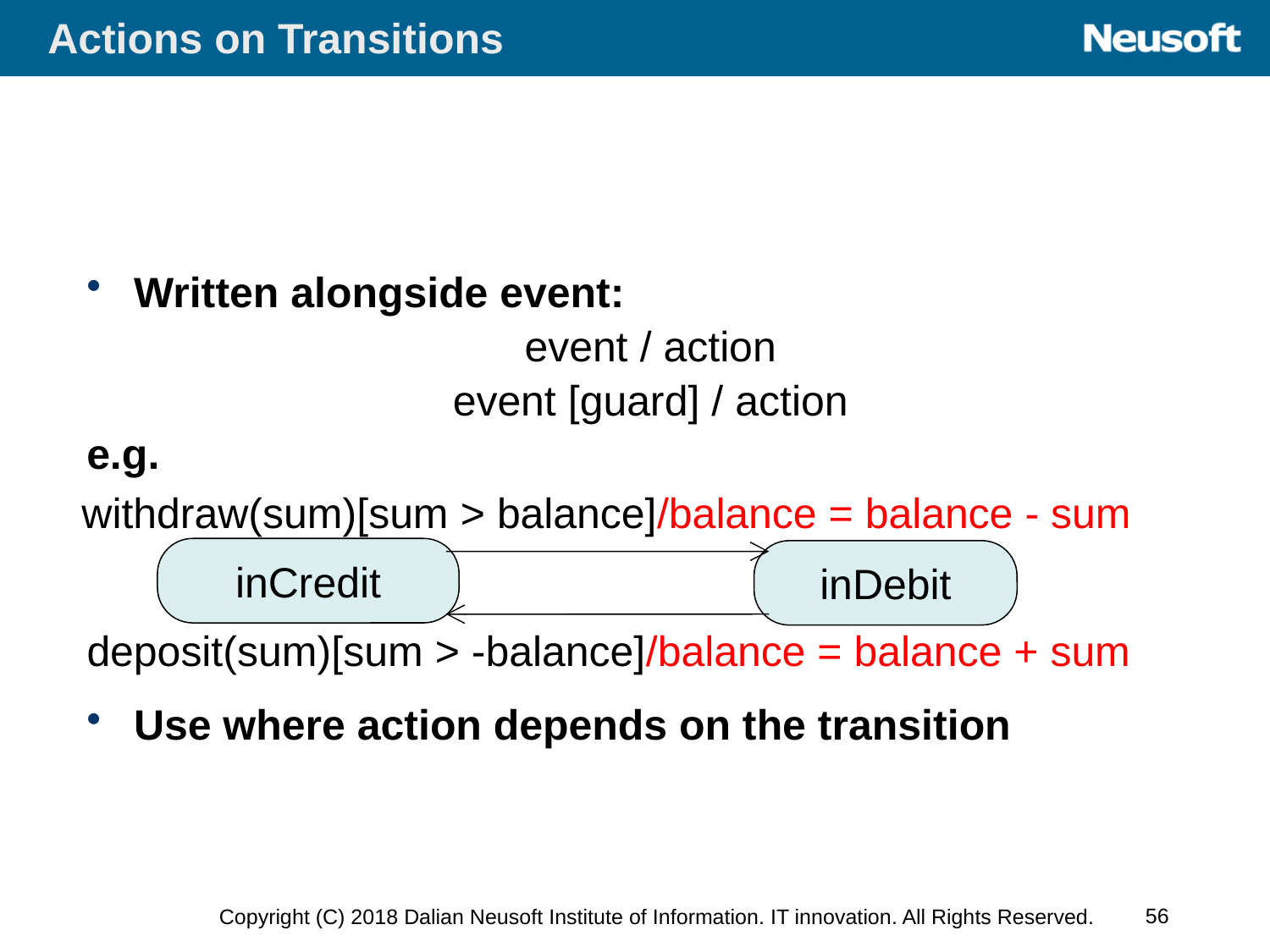

# Actions on Transitions
Written alongside event:
event / action
event [guard] / action
e.g.

Use where action depends on the transition

withdraw(sum)[sum > balance]/balance = balance - sum
inCredit
inDebit

deposit(sum)[sum > -balance]/balance = balance + sum